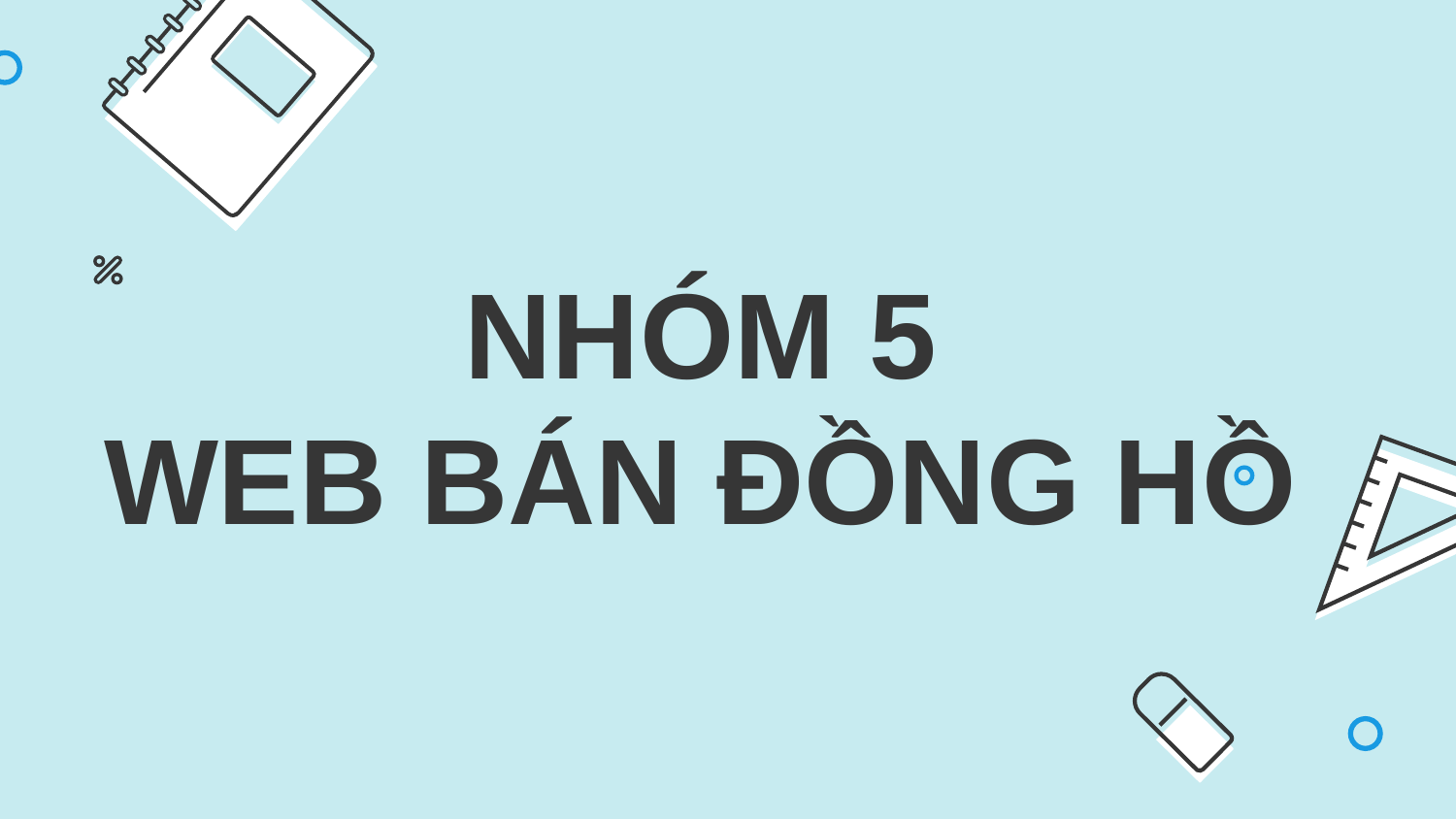

# NHÓM 5 WEB BÁN ĐỒNG HỒ